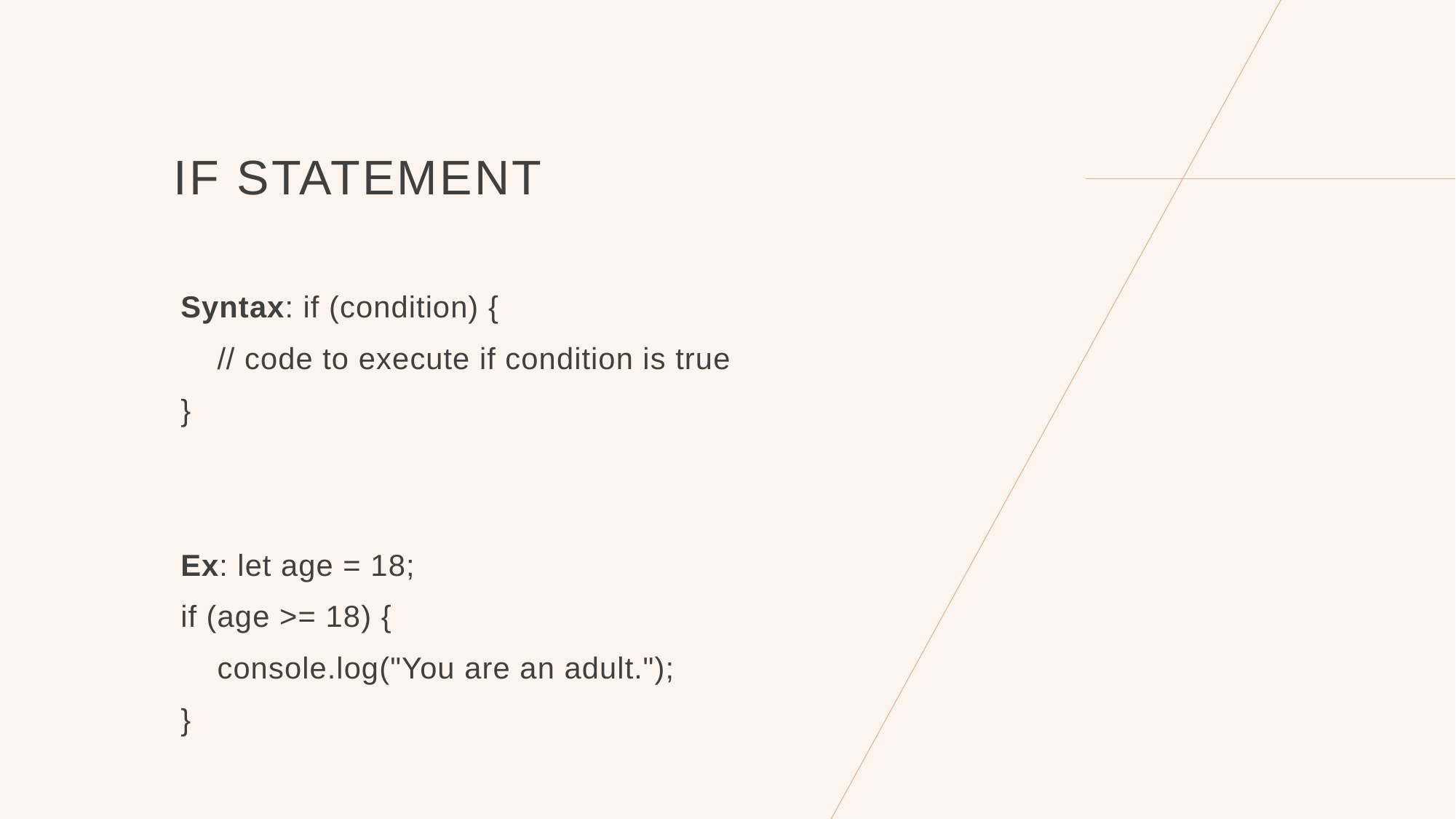

# If Statement
Syntax: if (condition) {
    // code to execute if condition is true
}

Ex: let age = 18;
if (age >= 18) {
    console.log("You are an adult.");
}